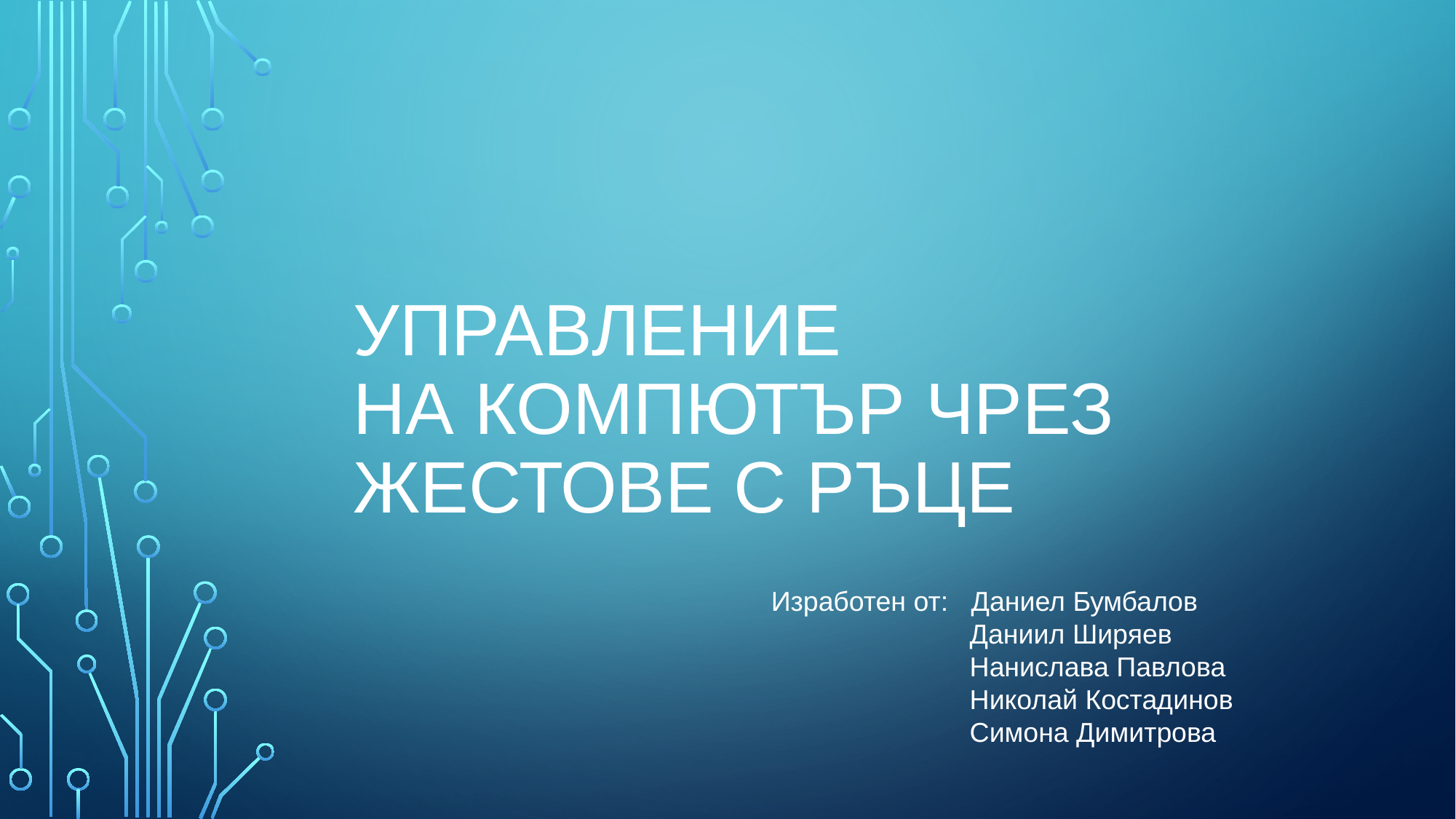

# Управление на компютър чрез жестове с ръце
Изработен от:   Даниел Бумбалов
                          Даниил Ширяев
                          Нанислава Павлова
                          Николай Костадинов
                          Симона Димитрова